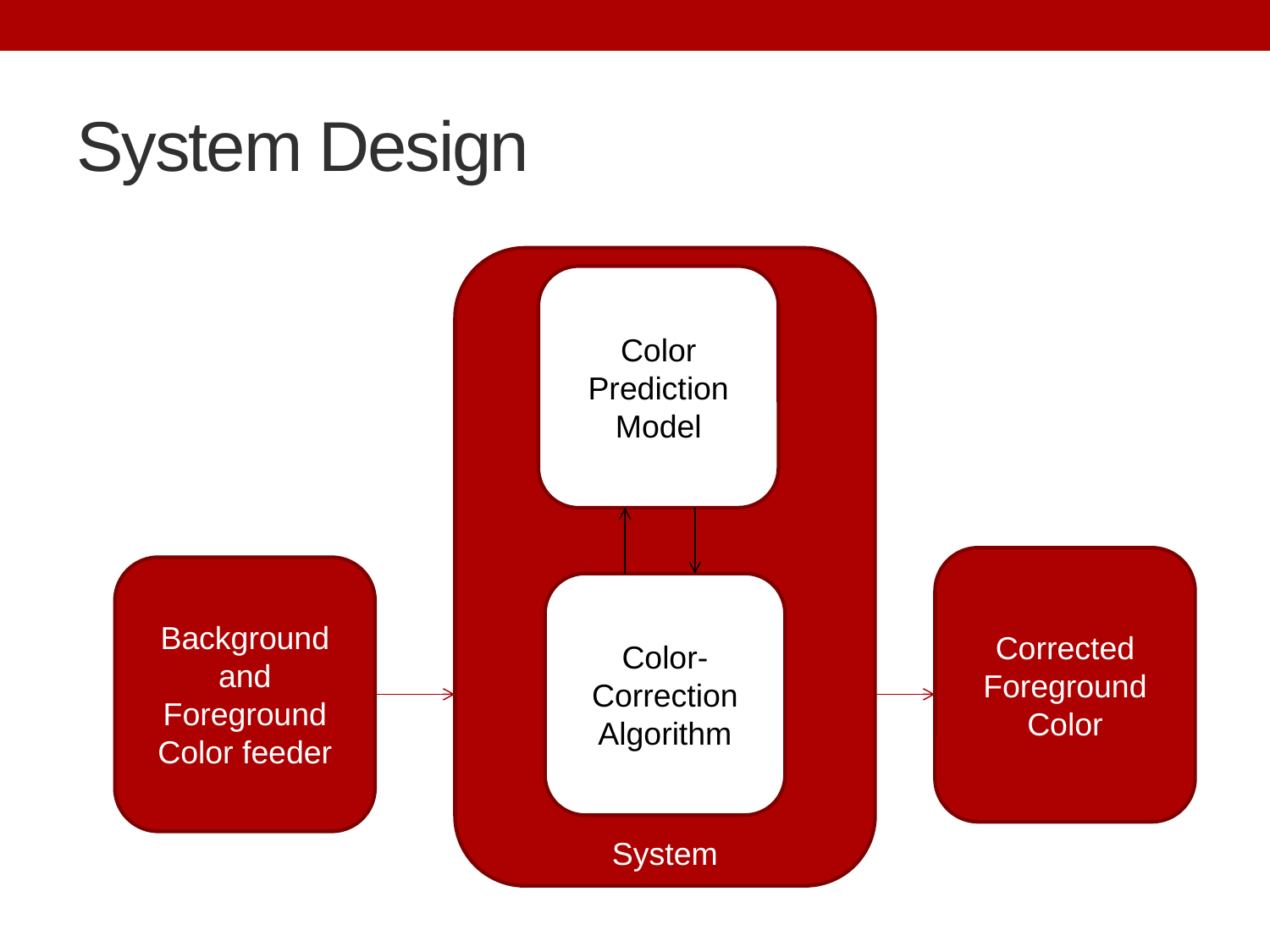

# System Design

System
Color Prediction Model
Corrected Foreground Color
Background and Foreground Color feeder
Color-Correction Algorithm